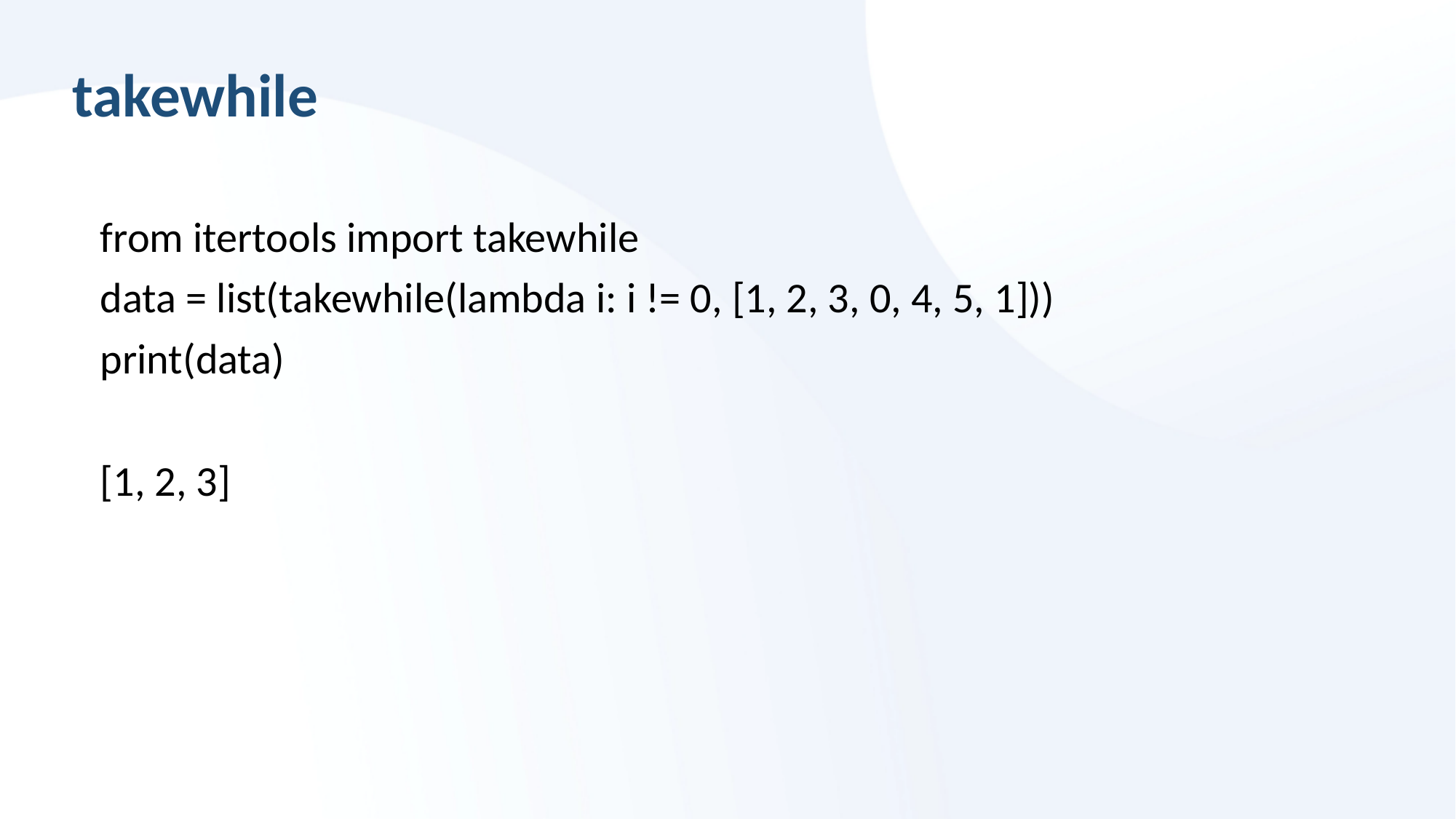

# takewhile
from itertools import takewhile
data = list(takewhile(lambda i: i != 0, [1, 2, 3, 0, 4, 5, 1]))
print(data)

[1, 2, 3]